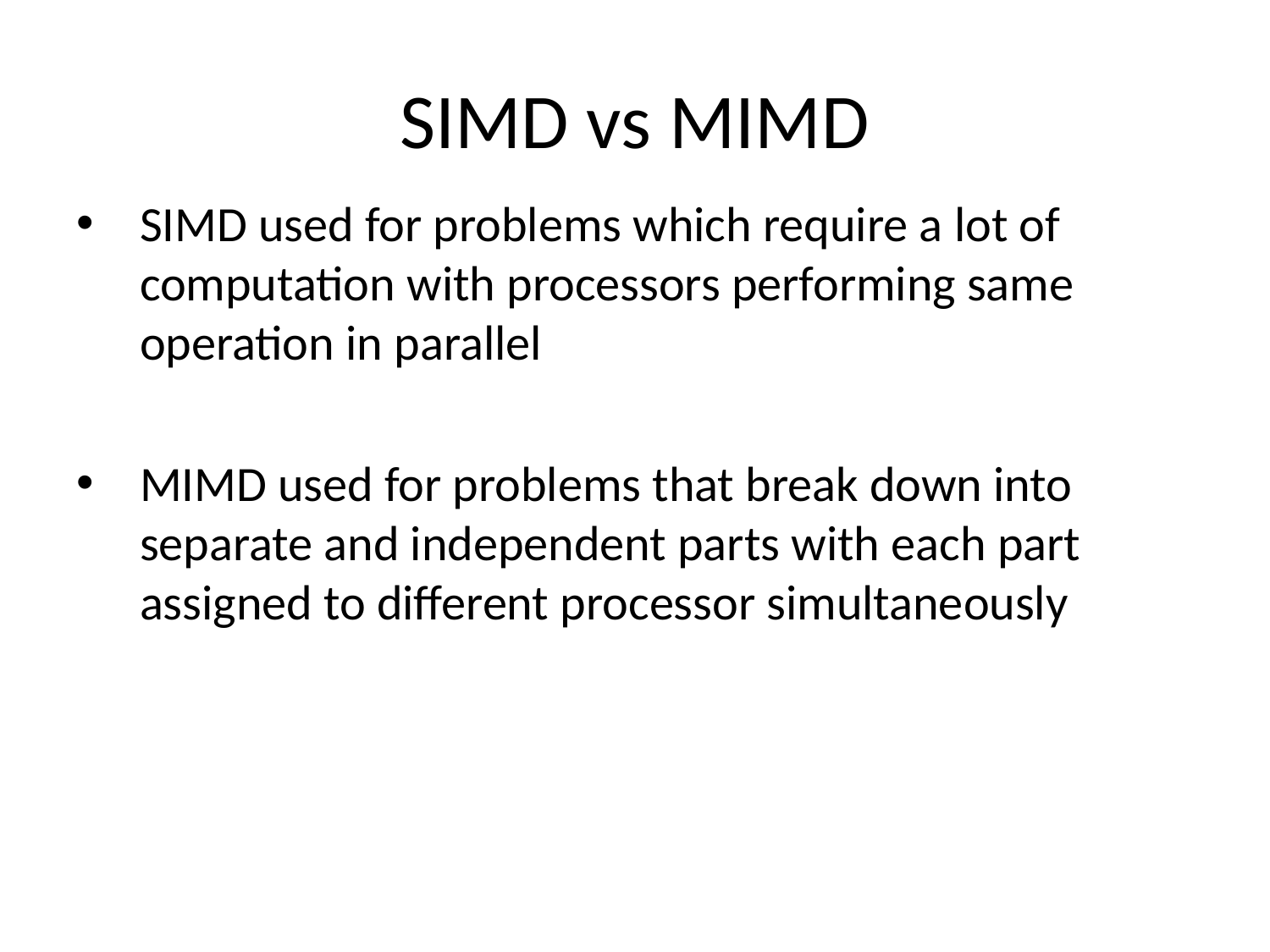

# SIMD vs MIMD
SIMD used for problems which require a lot of computation with processors performing same operation in parallel

MIMD used for problems that break down into separate and independent parts with each part assigned to different processor simultaneously